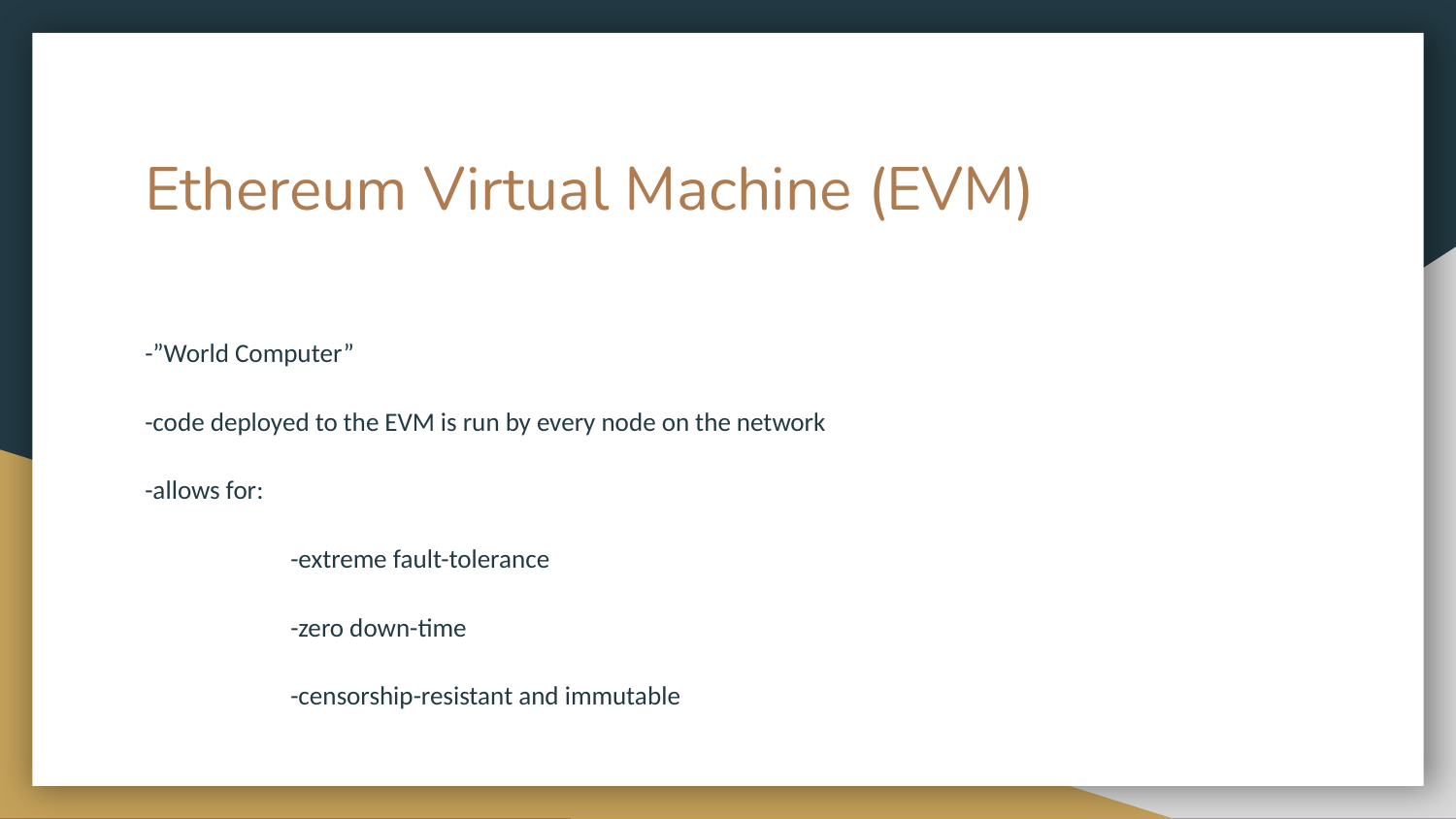

# Ethereum Virtual Machine (EVM)
-”World Computer”
-code deployed to the EVM is run by every node on the network
-allows for:
	-extreme fault-tolerance
	-zero down-time
	-censorship-resistant and immutable